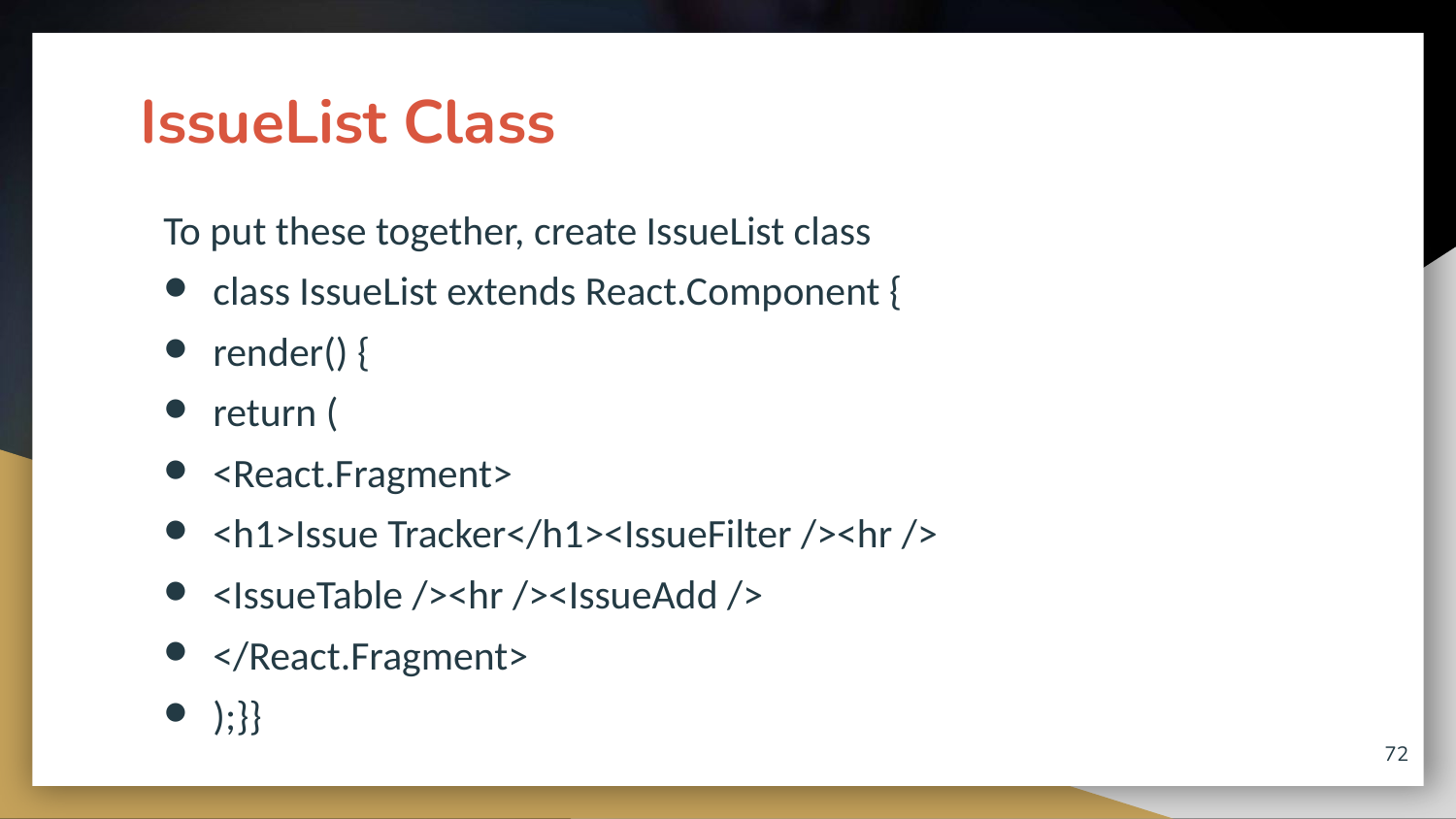

# IssueList Class
To put these together, create IssueList class
class IssueList extends React.Component {
render() {
return (
<React.Fragment>
<h1>Issue Tracker</h1><IssueFilter /><hr />
<IssueTable /><hr /><IssueAdd />
</React.Fragment>
);}}
72